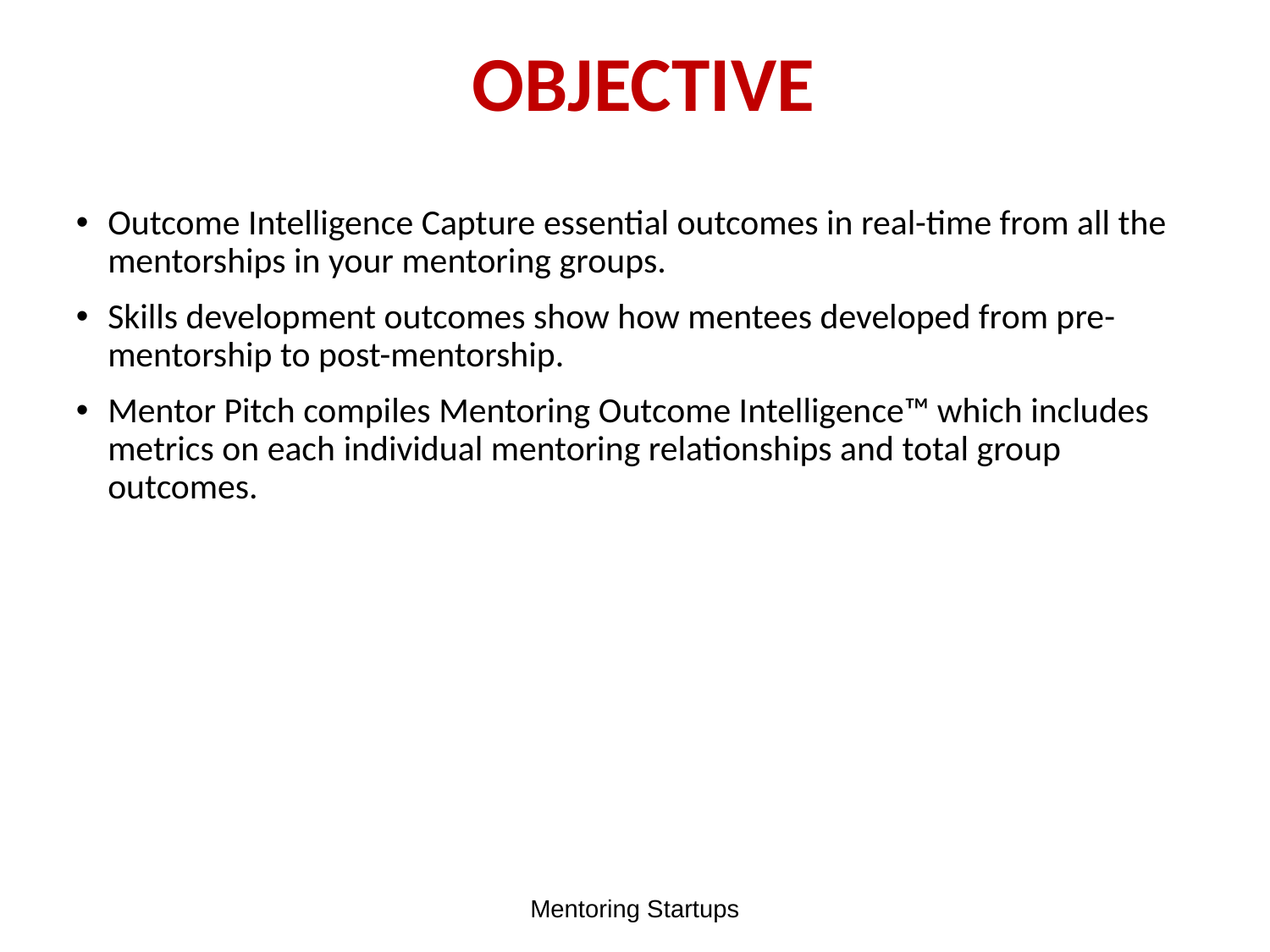

# OBJECTIVE
Outcome Intelligence Capture essential outcomes in real-time from all the mentorships in your mentoring groups.
Skills development outcomes show how mentees developed from pre-mentorship to post-mentorship.
Mentor Pitch compiles Mentoring Outcome Intelligence™ which includes metrics on each individual mentoring relationships and total group outcomes.

Mentoring Startups